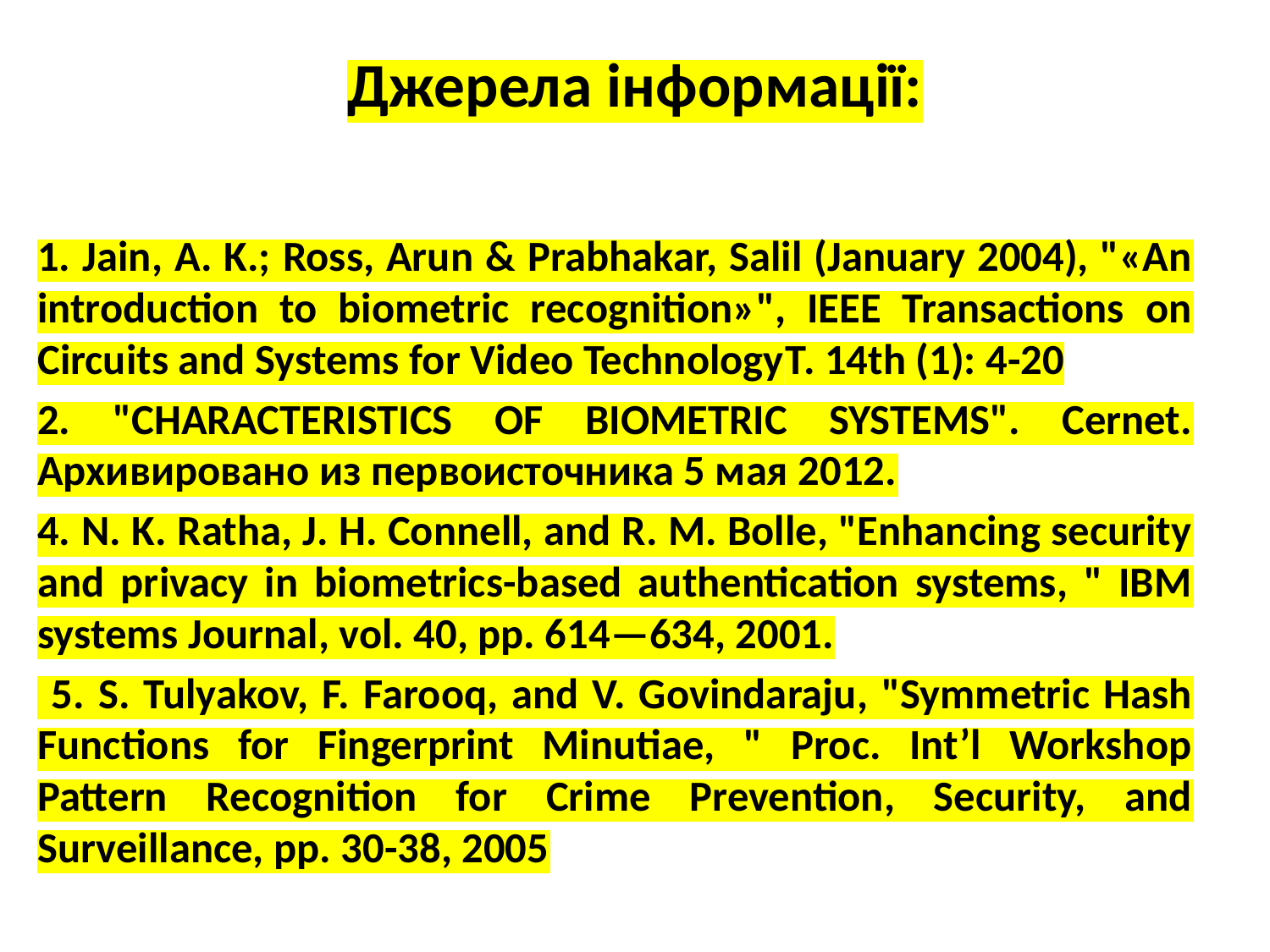

# Джерела інформації:
1. Jain, A. K.; Ross, Arun & Prabhakar, Salil (January 2004), "«An introduction to biometric recognition»", IEEE Transactions on Circuits and Systems for Video TechnologyТ. 14th (1): 4-20
2. "CHARACTERISTICS OF BIOMETRIC SYSTEMS". Cernet. Архивировано из первоисточника 5 мая 2012.
4. N. K. Ratha, J. H. Connell, and R. M. Bolle, "Enhancing security and privacy in biometrics-based authentication systems, " IBM systems Journal, vol. 40, pp. 614—634, 2001.
 5. S. Tulyakov, F. Farooq, and V. Govindaraju, "Symmetric Hash Functions for Fingerprint Minutiae, " Proc. Int’l Workshop Pattern Recognition for Crime Prevention, Security, and Surveillance, pp. 30-38, 2005